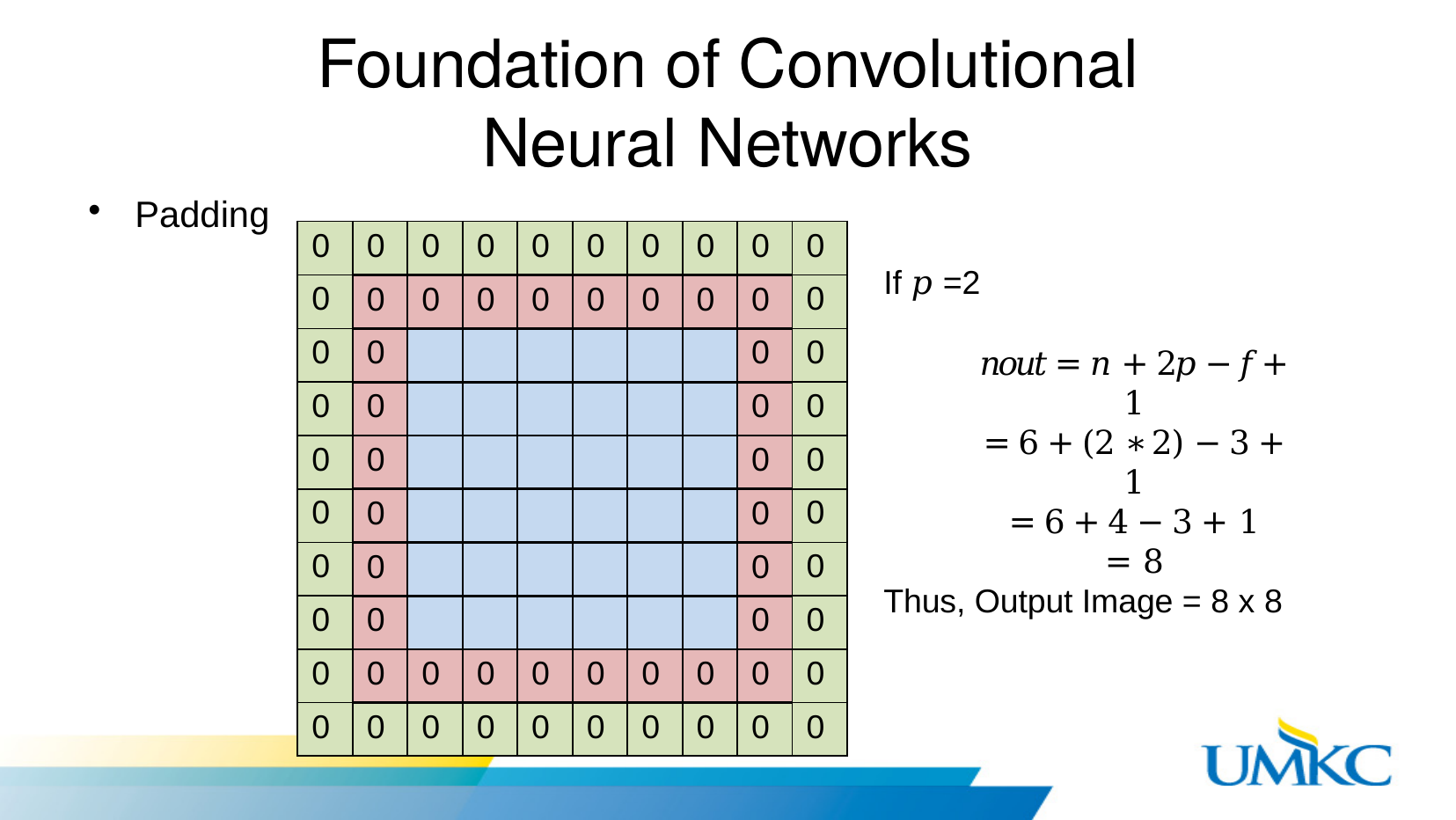

# Foundation of Convolutional Neural Networks
Padding
| 0 | 0 | 0 | 0 | 0 | 0 | 0 | 0 | 0 | 0 |
| --- | --- | --- | --- | --- | --- | --- | --- | --- | --- |
| 0 | 0 | 0 | 0 | 0 | 0 | 0 | 0 | 0 | 0 |
| 0 | 0 |  |  |  |  |  |  | 0 | 0 |
| 0 | 0 |  |  |  |  |  |  | 0 | 0 |
| 0 | 0 |  |  |  |  |  |  | 0 | 0 |
| 0 | 0 |  |  |  |  |  |  | 0 | 0 |
| 0 | 0 |  |  |  |  |  |  | 0 | 0 |
| 0 | 0 |  |  |  |  |  |  | 0 | 0 |
| 0 | 0 | 0 | 0 | 0 | 0 | 0 | 0 | 0 | 0 |
| 0 | 0 | 0 | 0 | 0 | 0 | 0 | 0 | 0 | 0 |
If 𝑝 =2

𝑛𝑜𝑢𝑡 = 𝑛 + 2𝑝 − 𝑓 + 1
= 6 + (2 ∗ 2) − 3 + 1
= 6 + 4 − 3 + 1
= 8
Thus, Output Image = 8 x 8